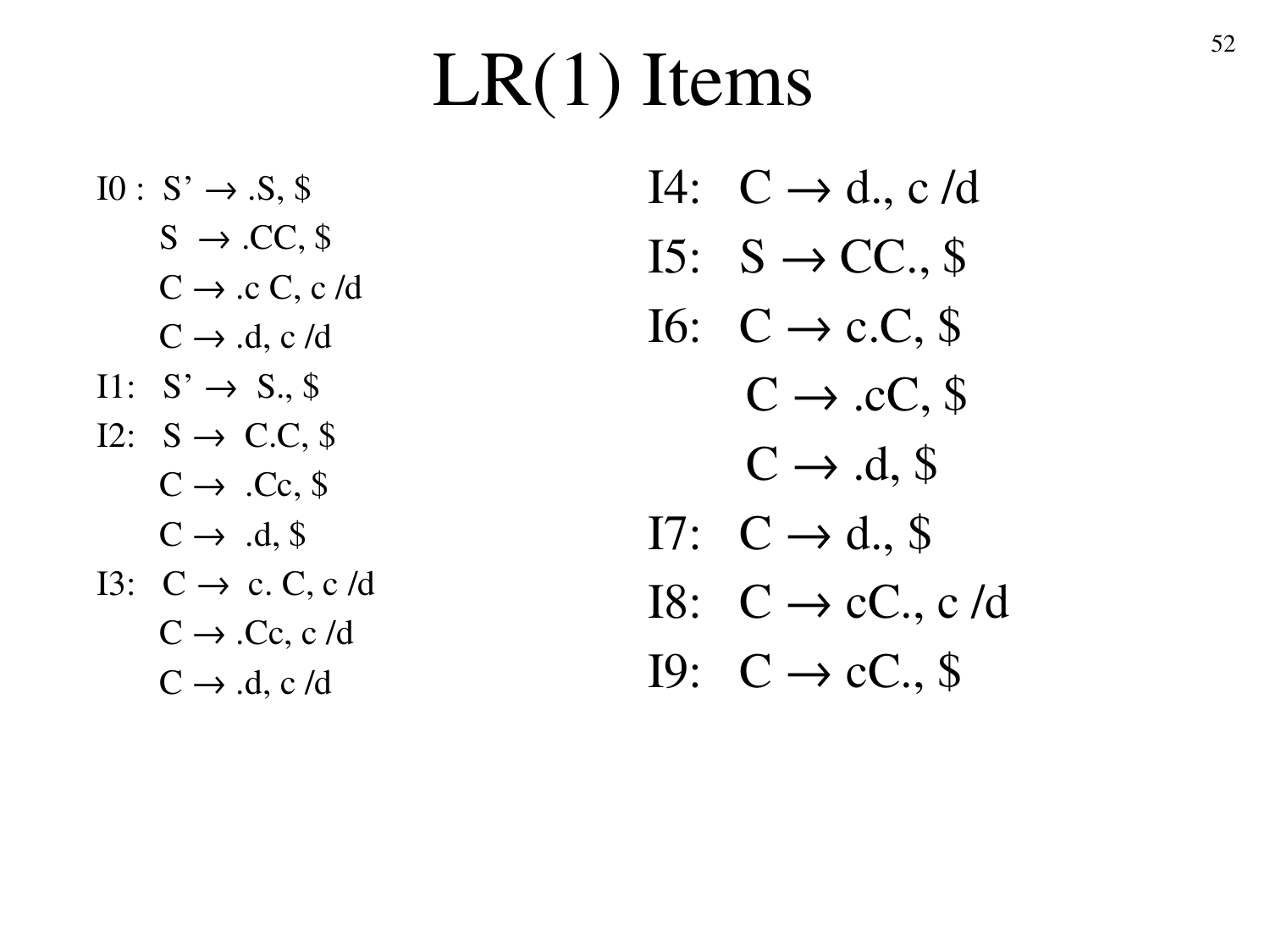

# LR(1) Items
52
I4:   C → d., c /d
I5:   S → CC., $
I6:   C → c.C, $
        C → .cC, $
        C → .d, $
I7:   C → d., $
I8:   C → cC., c /d
I9:   C → cC., $

I0 :  S’ → .S, $
       S  → .CC, $
       C → .c C, c /d
       C → .d, c /d
I1:   S’ →  S., $
I2:   S →  C.C, $
       C →  .Cc, $
       C →  .d, $
I3:   C →  c. C, c /d
       C → .Cc, c /d
       C → .d, c /d